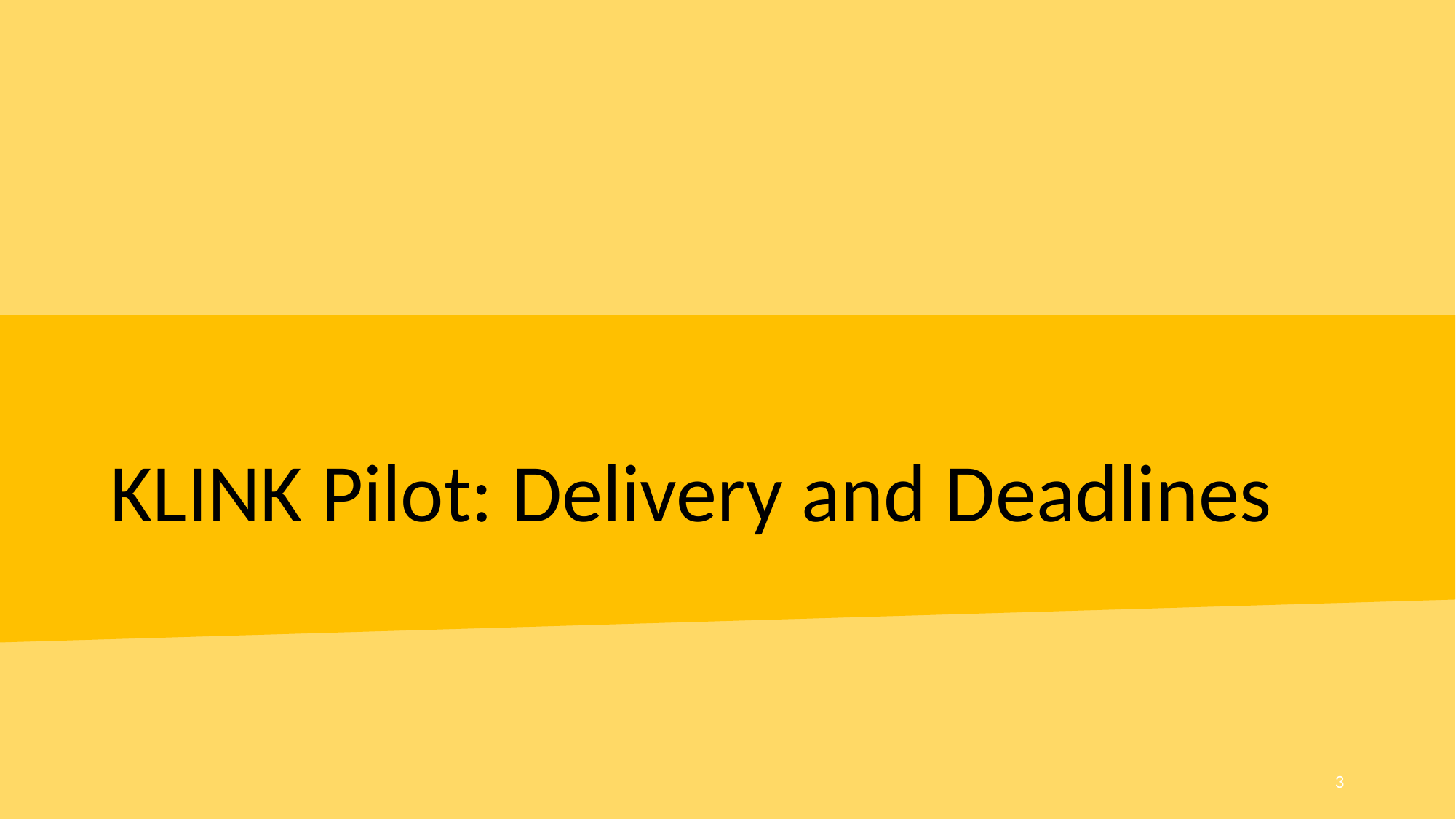

# KLINK Pilot: Delivery and Deadlines
3